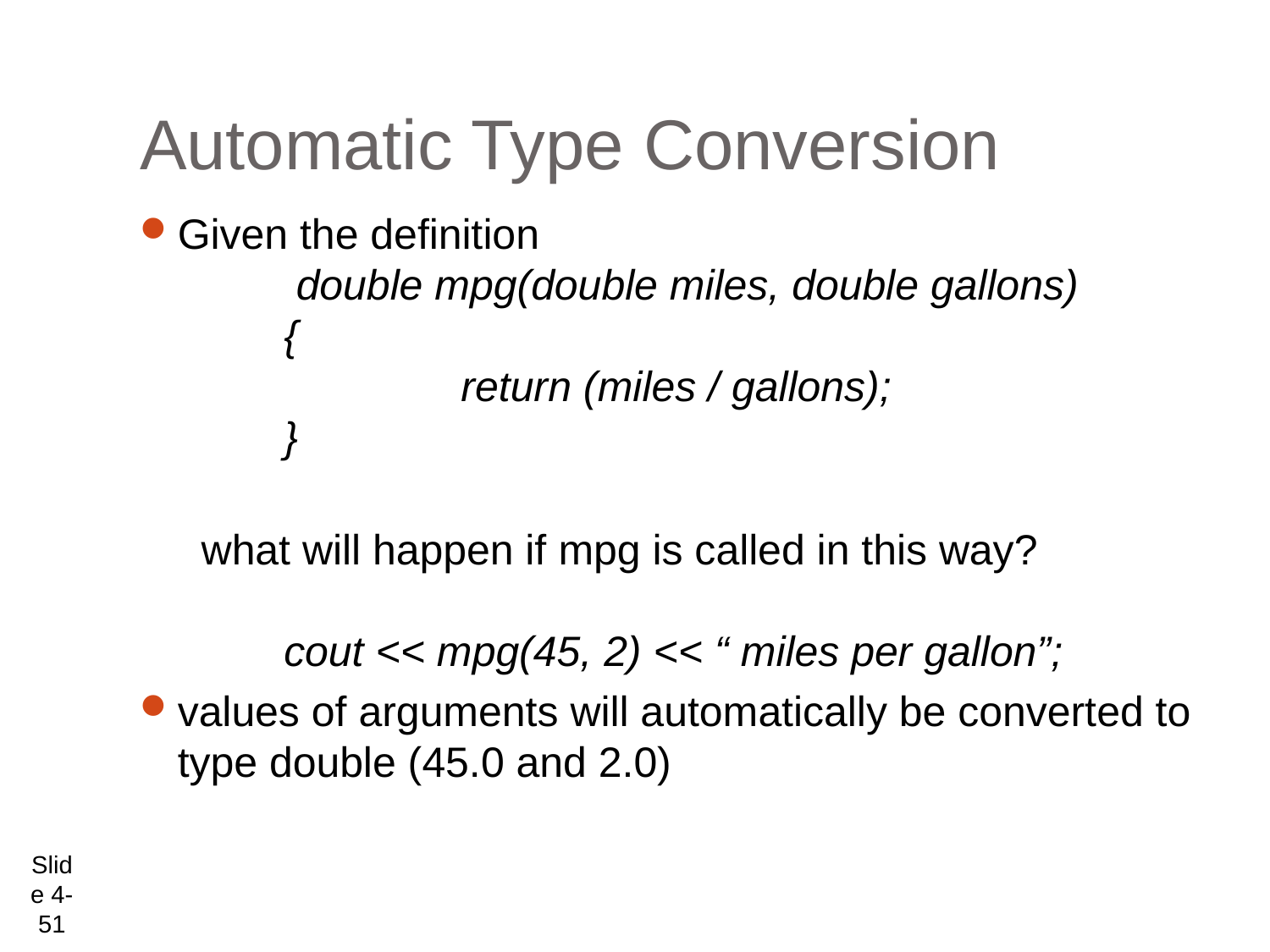

# Automatic Type Conversion
Given the definition
          double mpg(double miles, double gallons)
         {
                        return (miles / gallons);
         }
  what will happen if mpg is called in this way?
         cout << mpg(45, 2) << “ miles per gallon”;
values of arguments will automatically be converted to type double (45.0 and 2.0)
Slide 4- 51